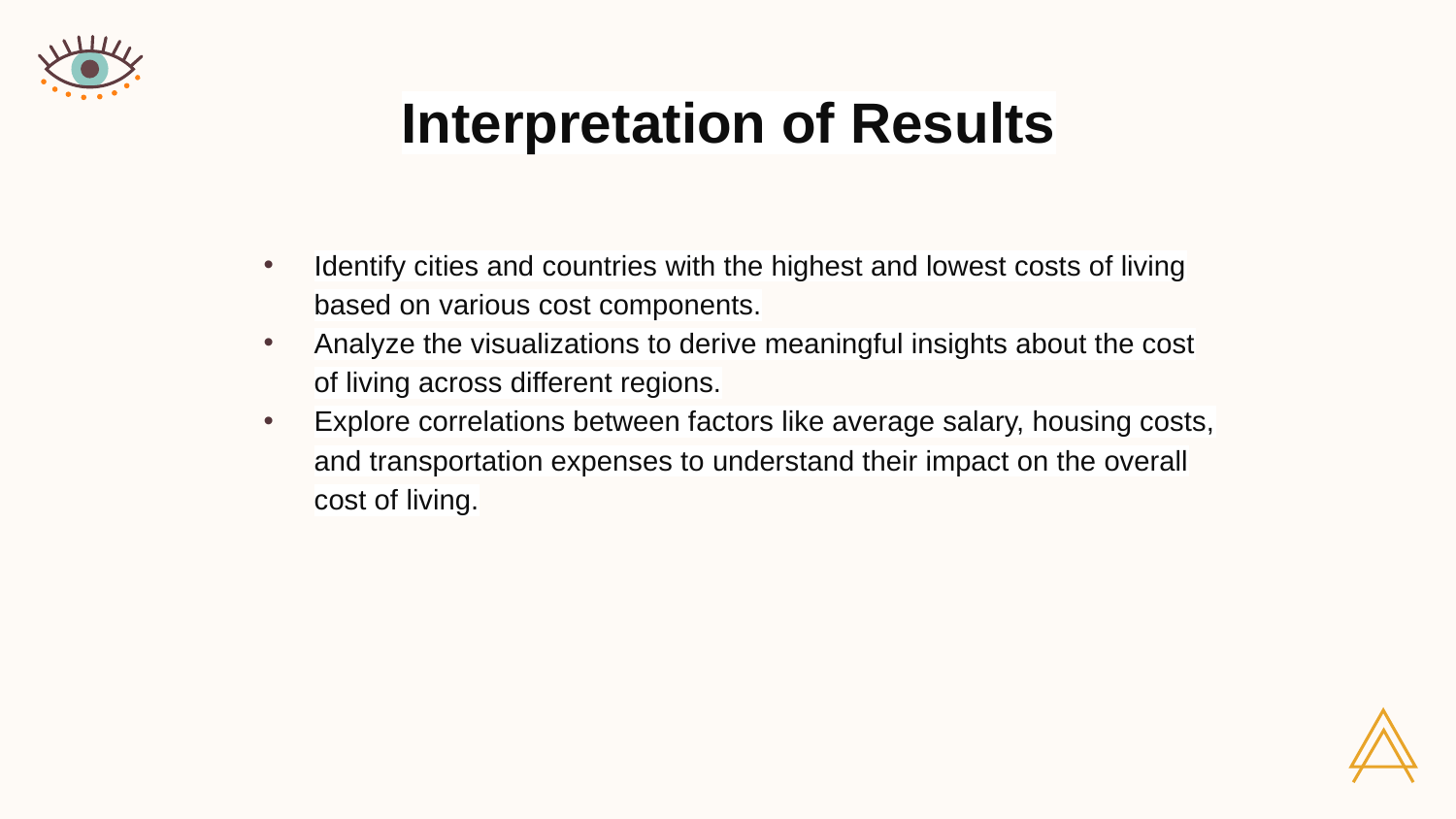

# Interpretation of Results
Identify cities and countries with the highest and lowest costs of living based on various cost components.
Analyze the visualizations to derive meaningful insights about the cost of living across different regions.
Explore correlations between factors like average salary, housing costs, and transportation expenses to understand their impact on the overall cost of living.